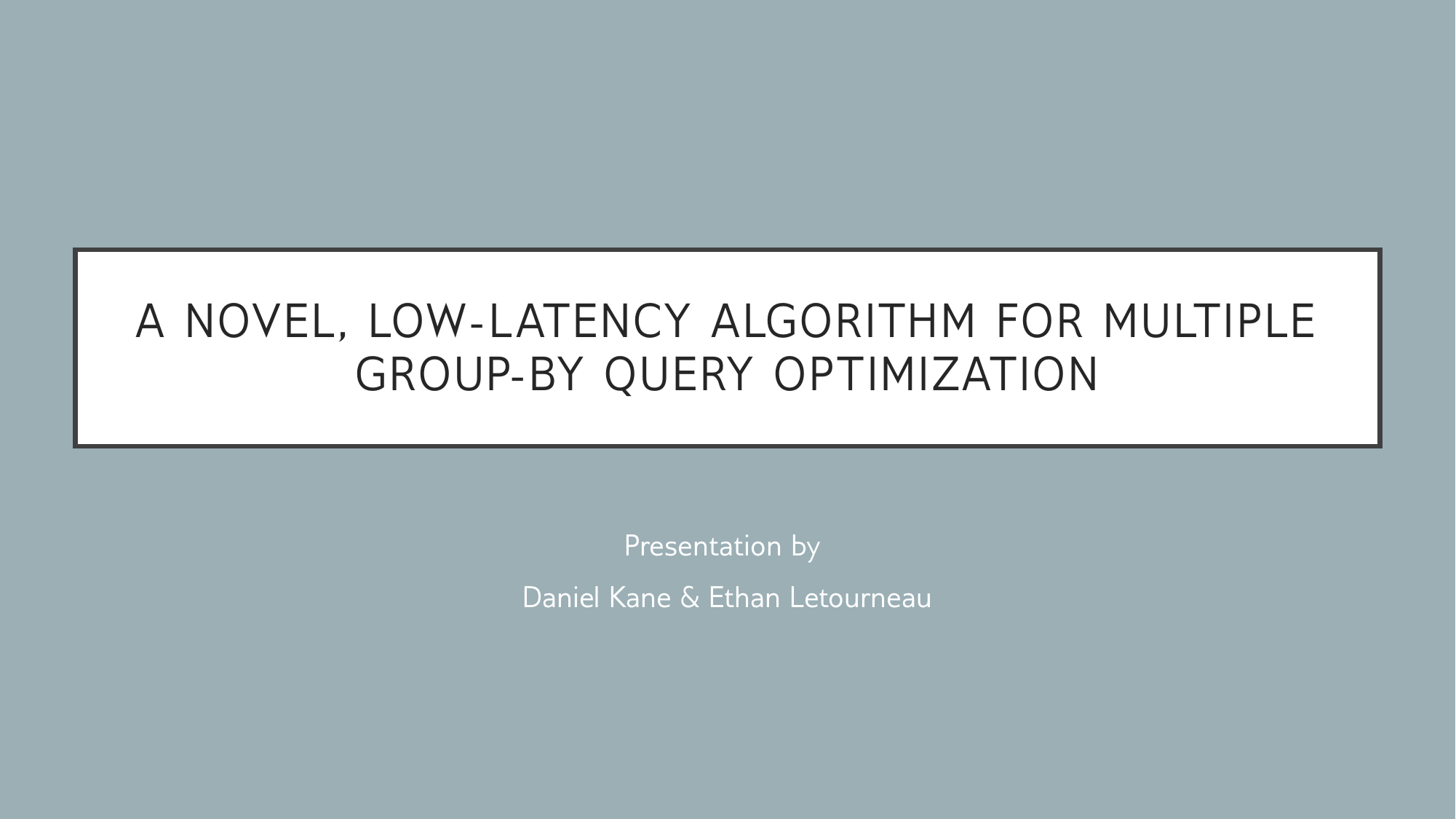

# A Novel, Low-latency Algorithm for Multiple Group-By Query Optimization
Presentation by
Daniel Kane & Ethan Letourneau